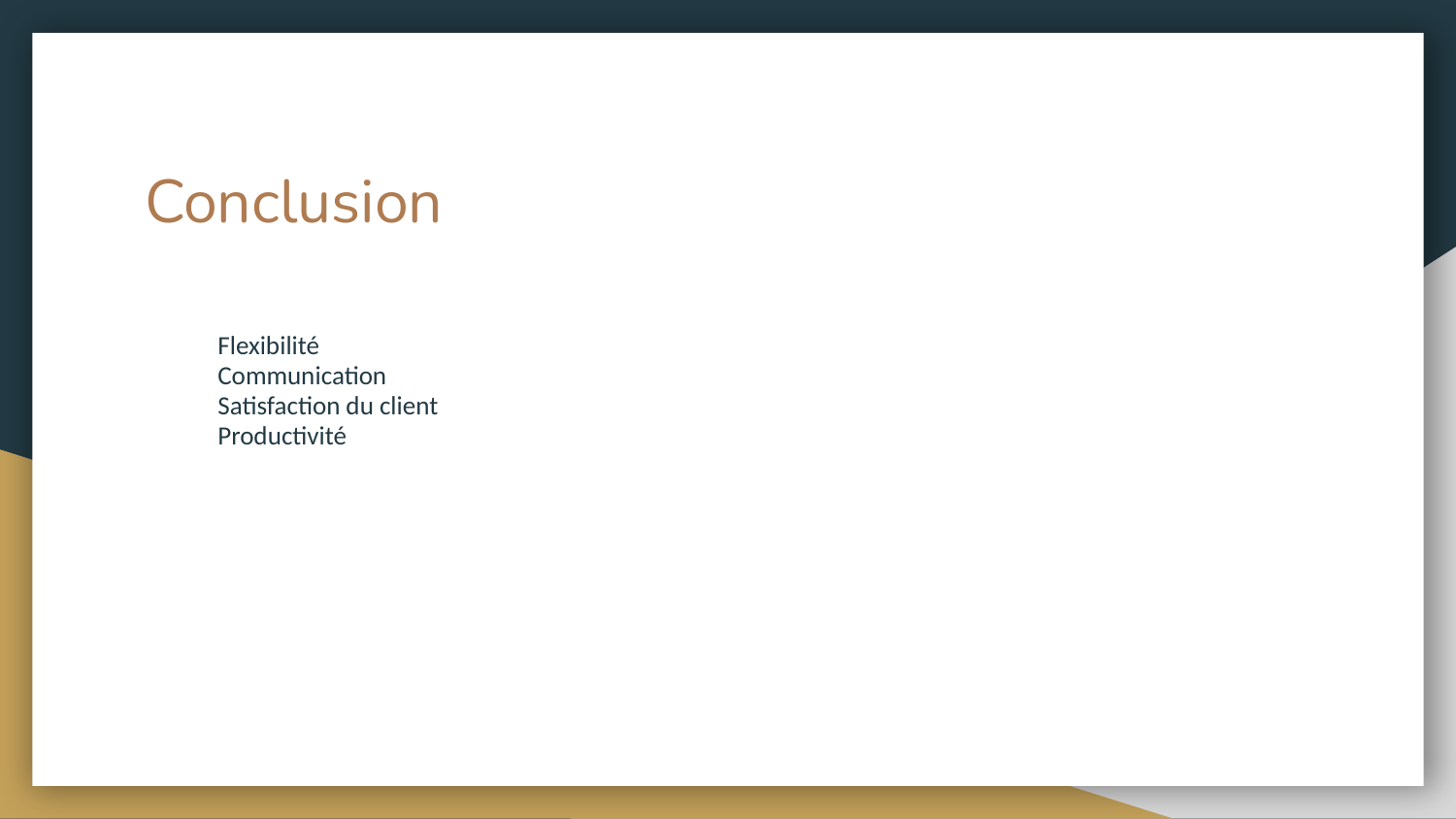

# Conclusion
Flexibilité
Communication
Satisfaction du client
Productivité